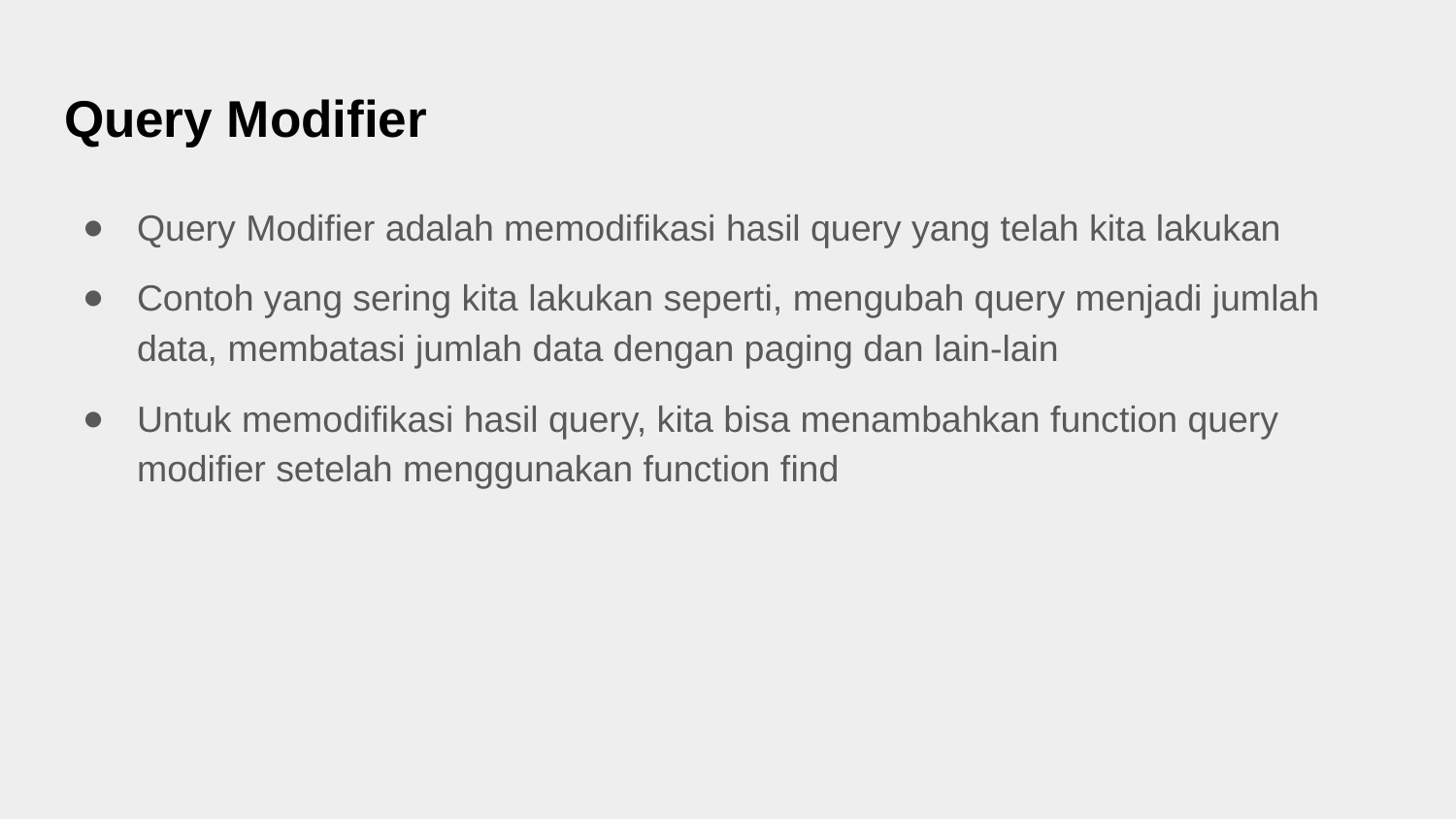

# Query Modifier
Query Modifier adalah memodifikasi hasil query yang telah kita lakukan
Contoh yang sering kita lakukan seperti, mengubah query menjadi jumlah data, membatasi jumlah data dengan paging dan lain-lain
Untuk memodifikasi hasil query, kita bisa menambahkan function query modifier setelah menggunakan function find